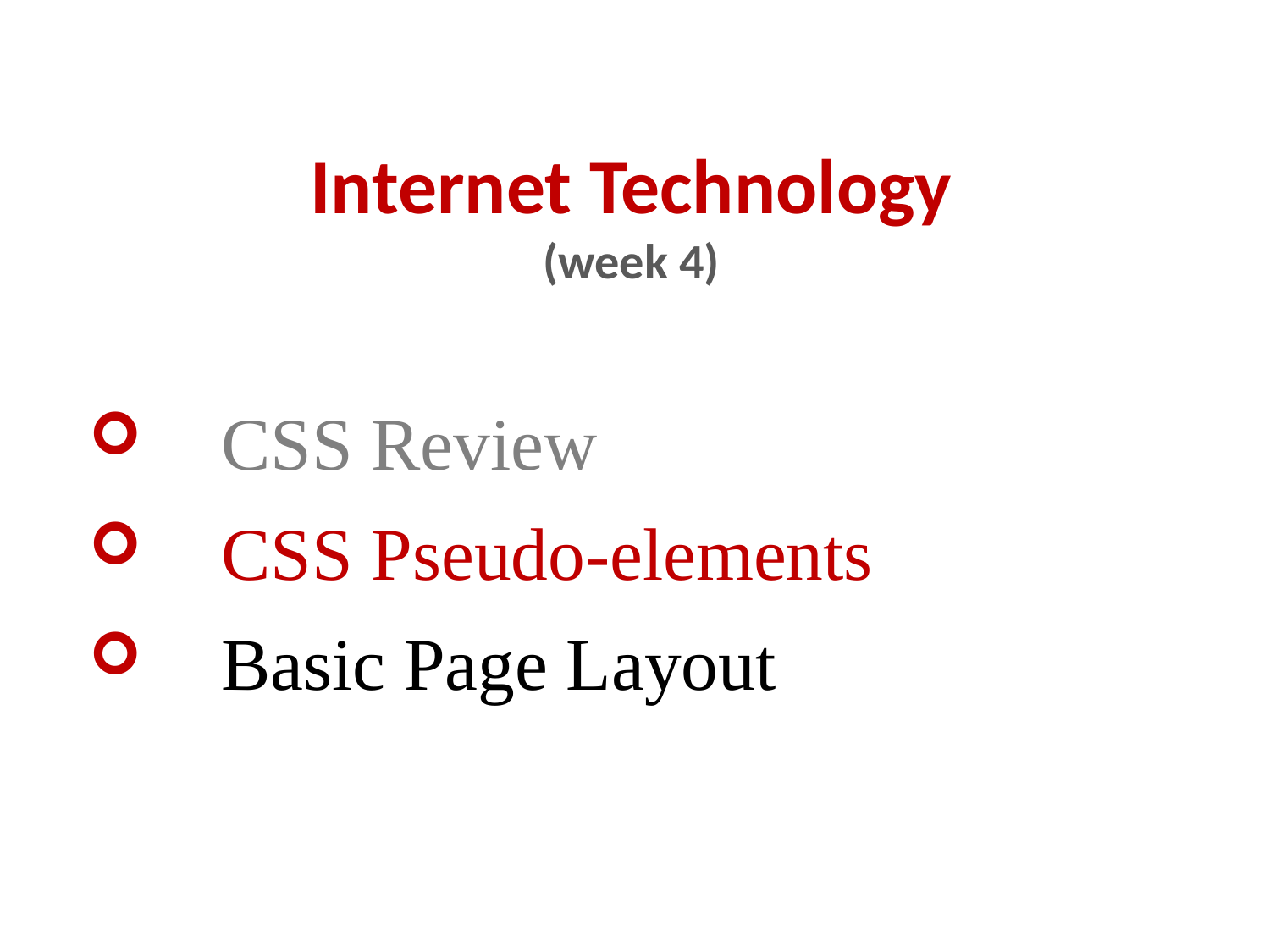

Internet Technology
(week 4)
CSS Review
CSS Pseudo-elements
Basic Page Layout